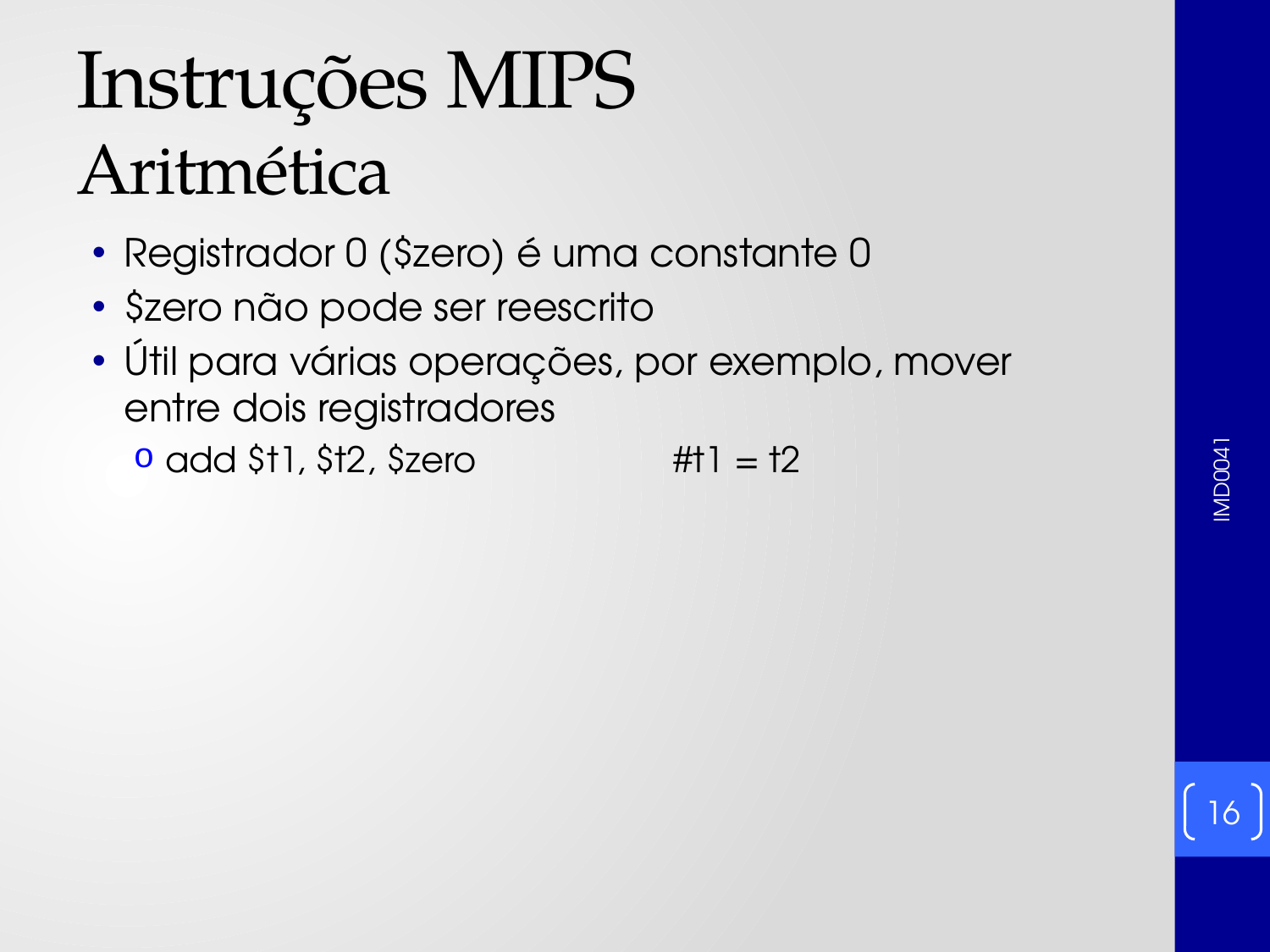

# Instruções MIPS Aritmética
Registrador 0 ($zero) é uma constante 0
$zero não pode ser reescrito
Útil para várias operações, por exemplo, mover entre dois registradores
add $t1, $t2, $zero		#t1 = t2

IMD0041
16